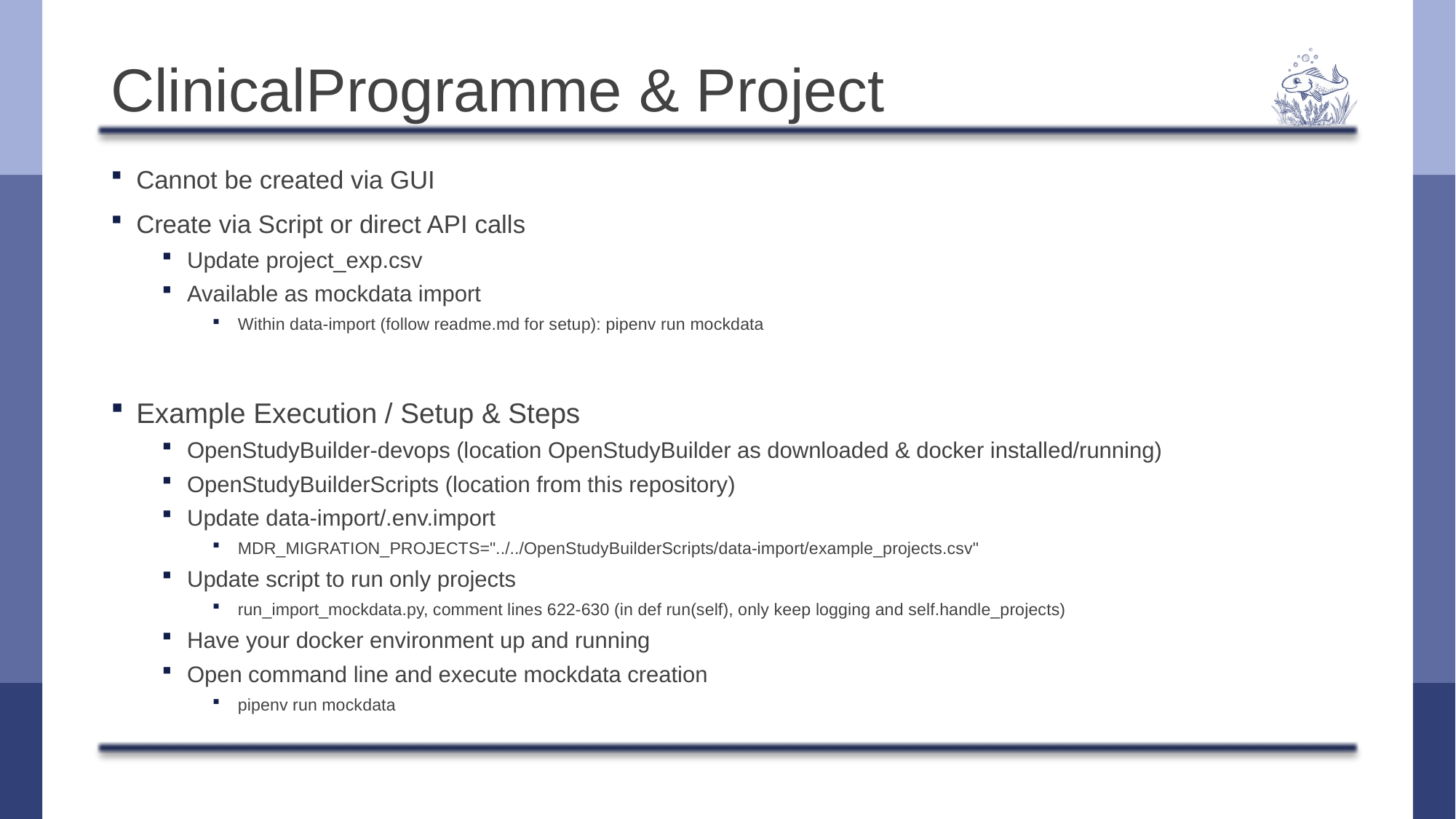

# ClinicalProgramme & Project
Cannot be created via GUI
Create via Script or direct API calls
Update project_exp.csv
Available as mockdata import
Within data-import (follow readme.md for setup): pipenv run mockdata

Example Execution / Setup & Steps
OpenStudyBuilder-devops (location OpenStudyBuilder as downloaded & docker installed/running)
OpenStudyBuilderScripts (location from this repository)
Update data-import/.env.import
MDR_MIGRATION_PROJECTS="../../OpenStudyBuilderScripts/data-import/example_projects.csv"
Update script to run only projects
run_import_mockdata.py, comment lines 622-630 (in def run(self), only keep logging and self.handle_projects)
Have your docker environment up and running
Open command line and execute mockdata creation
pipenv run mockdata